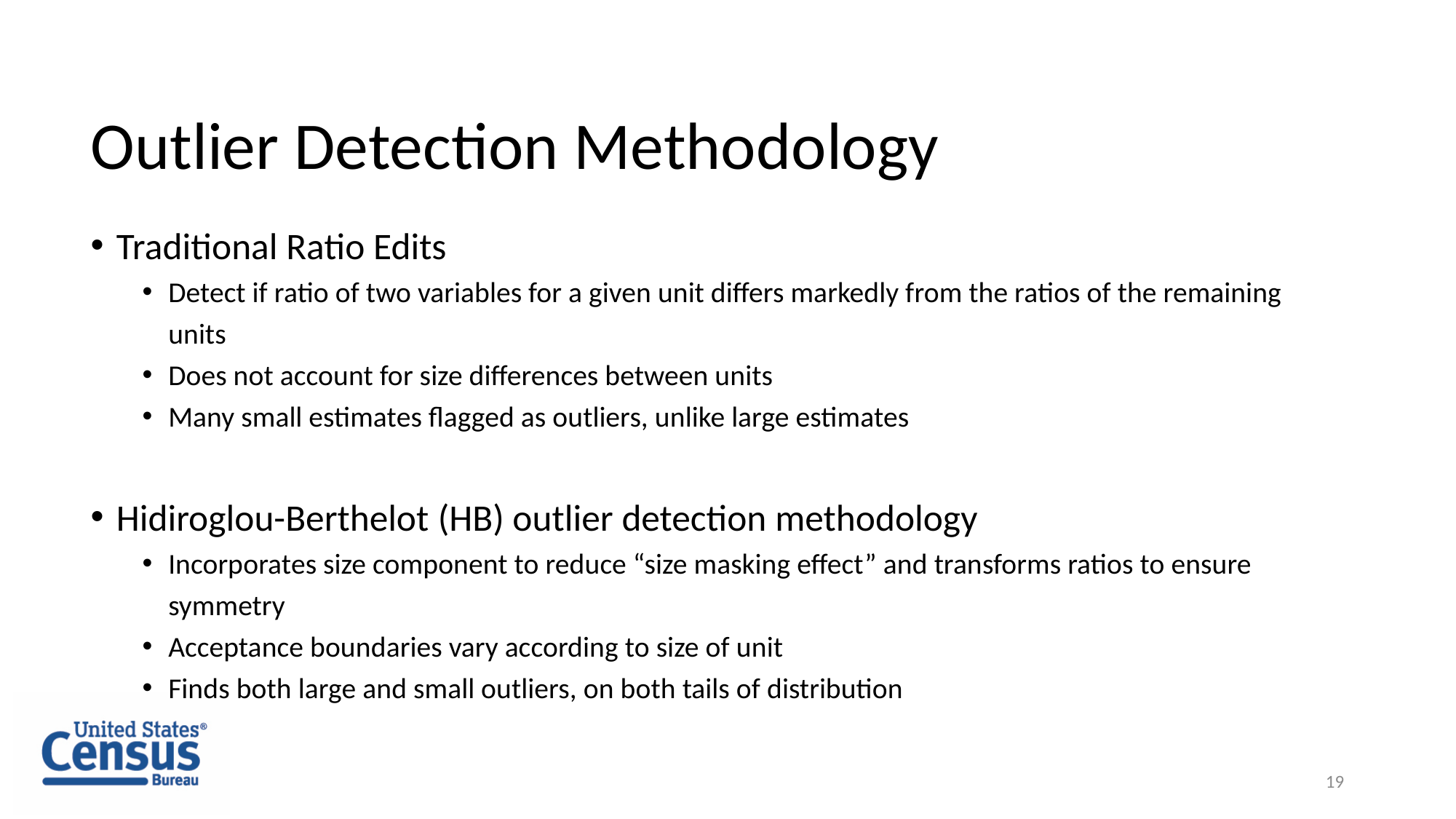

# Outlier Detection Methodology
Traditional Ratio Edits
Detect if ratio of two variables for a given unit differs markedly from the ratios of the remaining units
Does not account for size differences between units
Many small estimates flagged as outliers, unlike large estimates

Hidiroglou-Berthelot (HB) outlier detection methodology
Incorporates size component to reduce “size masking effect” and transforms ratios to ensure symmetry
Acceptance boundaries vary according to size of unit
Finds both large and small outliers, on both tails of distribution

19